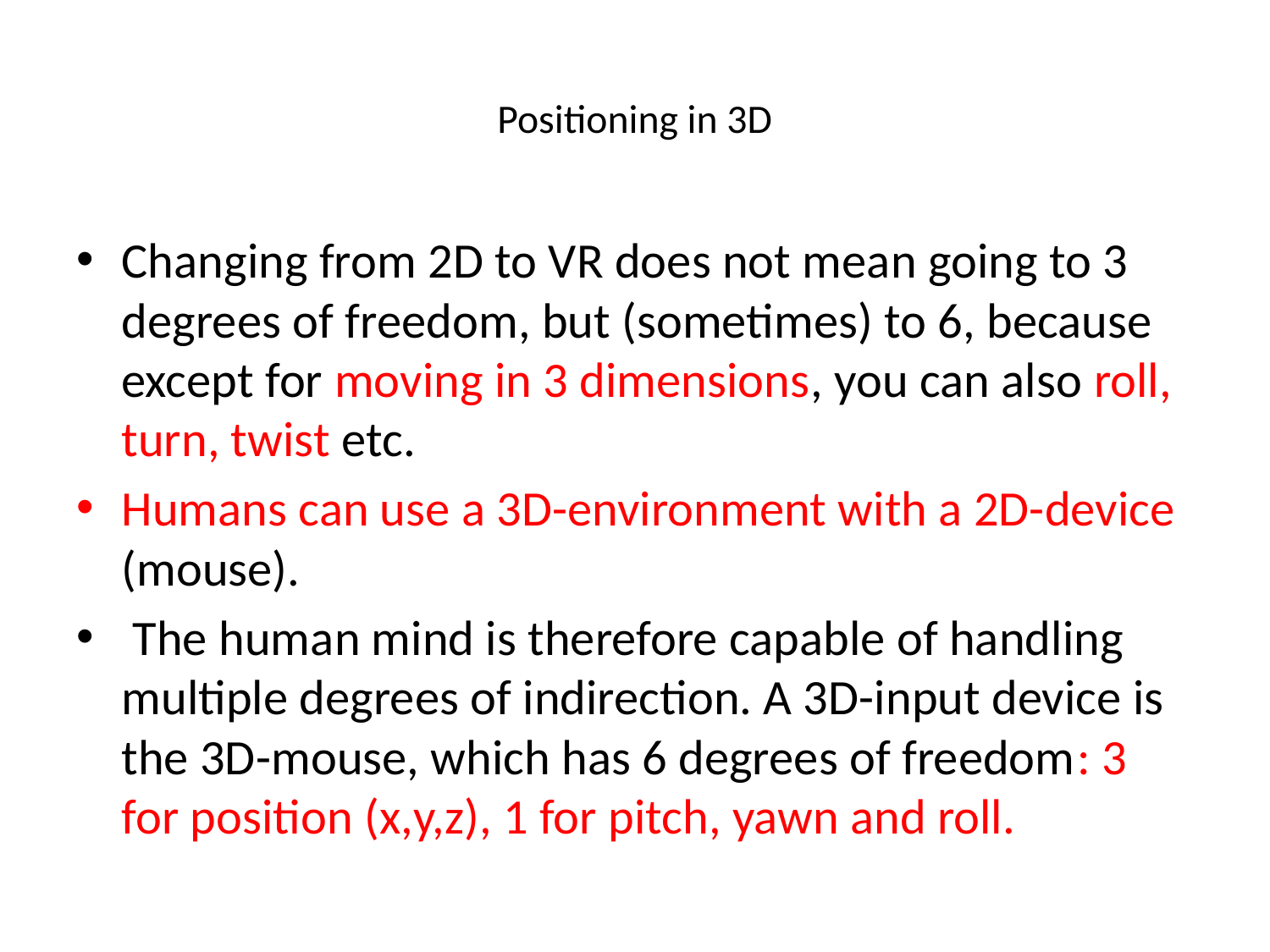

# Positioning in 3D
Changing from 2D to VR does not mean going to 3 degrees of freedom, but (sometimes) to 6, because except for moving in 3 dimensions, you can also roll, turn, twist etc.
Humans can use a 3D-environment with a 2D-device (mouse).
 The human mind is therefore capable of handling multiple degrees of indirection. A 3D-input device is the 3D-mouse, which has 6 degrees of freedom: 3 for position (x,y,z), 1 for pitch, yawn and roll.